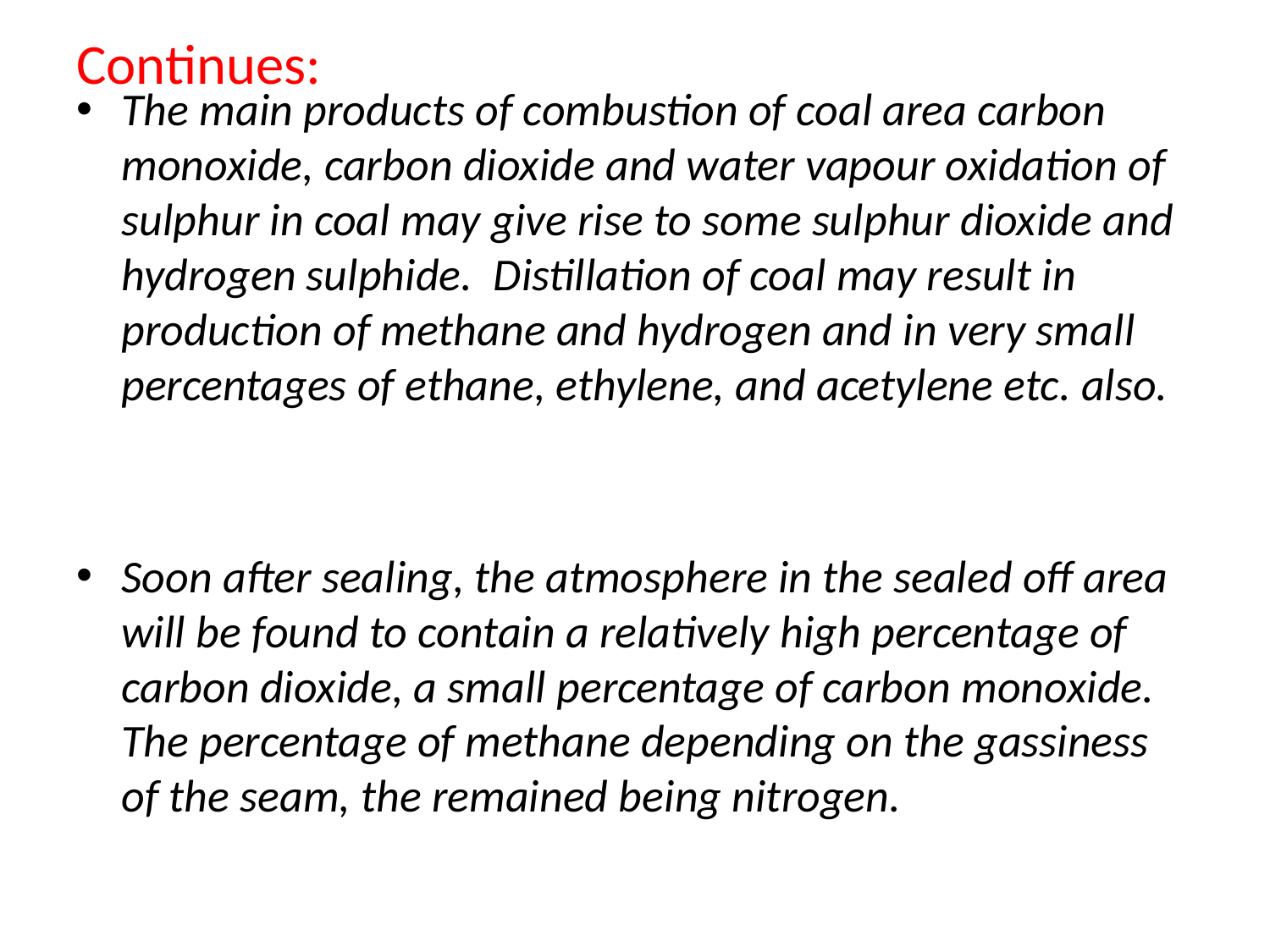

# Continues:
The main products of combustion of coal area carbon monoxide, carbon dioxide and water vapour oxidation of sulphur in coal may give rise to some sulphur dioxide and hydrogen sulphide.  Distillation of coal may result in production of methane and hydrogen and in very small percentages of ethane, ethylene, and acetylene etc. also.

Soon after sealing, the atmosphere in the sealed off area will be found to contain a relatively high percentage of carbon dioxide, a small percentage of carbon monoxide.  The percentage of methane depending on the gassiness of the seam, the remained being nitrogen.